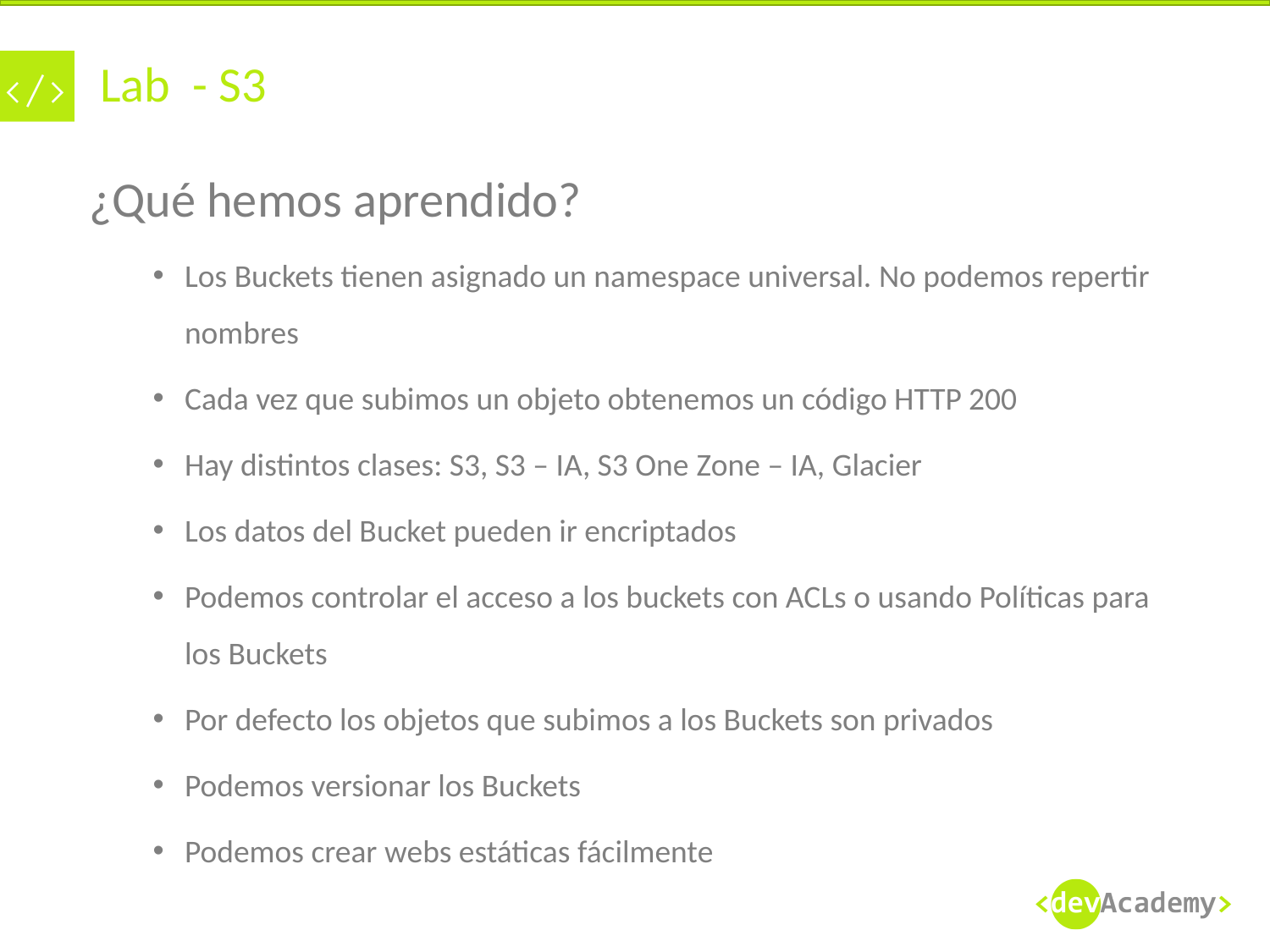

# Lab  - S3
¿Qué hemos aprendido?
Los Buckets tienen asignado un namespace universal. No podemos repertir nombres
Cada vez que subimos un objeto obtenemos un código HTTP 200
Hay distintos clases: S3, S3 – IA, S3 One Zone – IA, Glacier
Los datos del Bucket pueden ir encriptados
Podemos controlar el acceso a los buckets con ACLs o usando Políticas para los Buckets
Por defecto los objetos que subimos a los Buckets son privados
Podemos versionar los Buckets
Podemos crear webs estáticas fácilmente